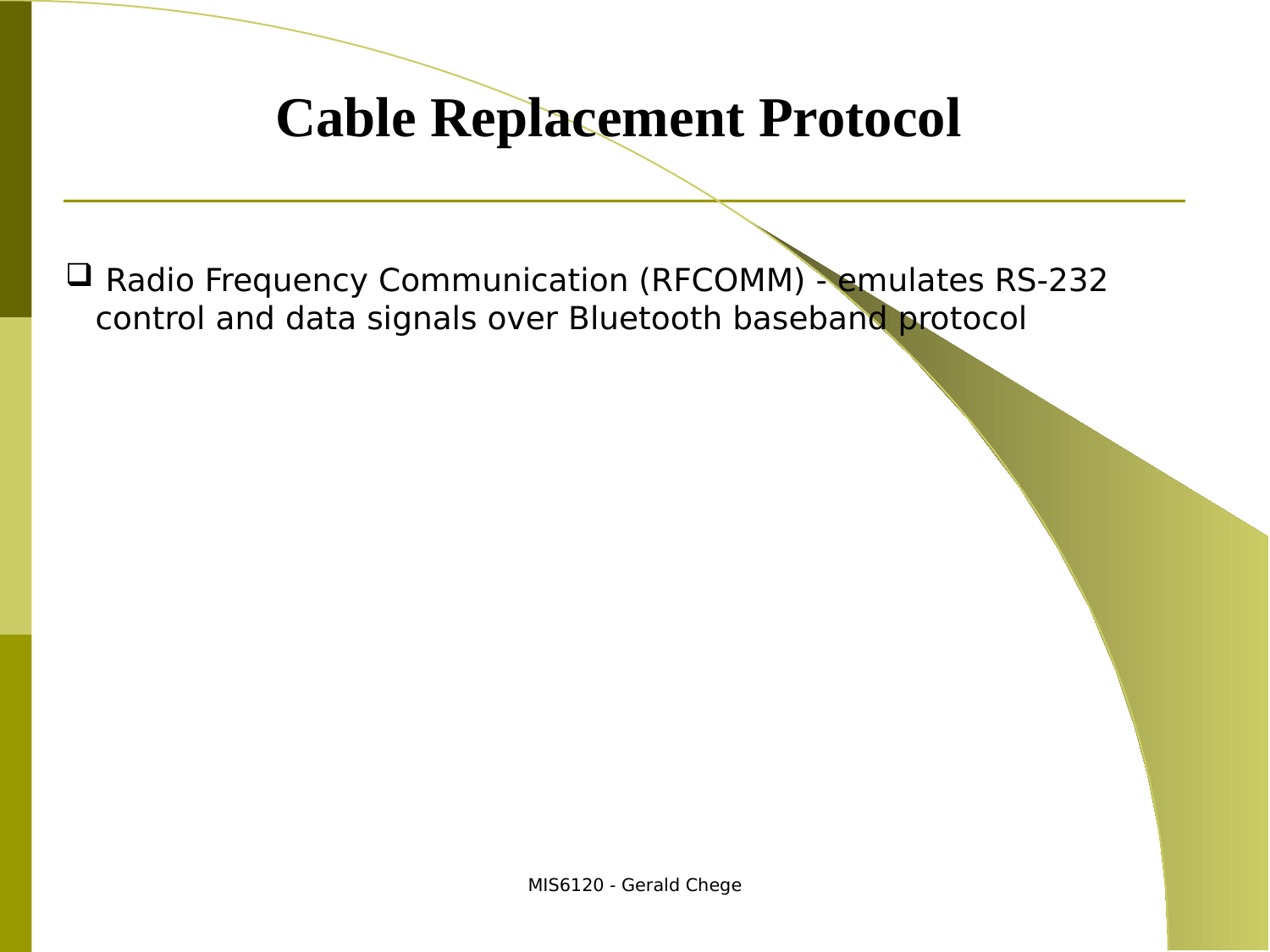

Cable Replacement Protocol
 Radio Frequency Communication (RFCOMM) - emulates RS-232 control and data signals over Bluetooth baseband protocol

MIS6120 - Gerald Chege